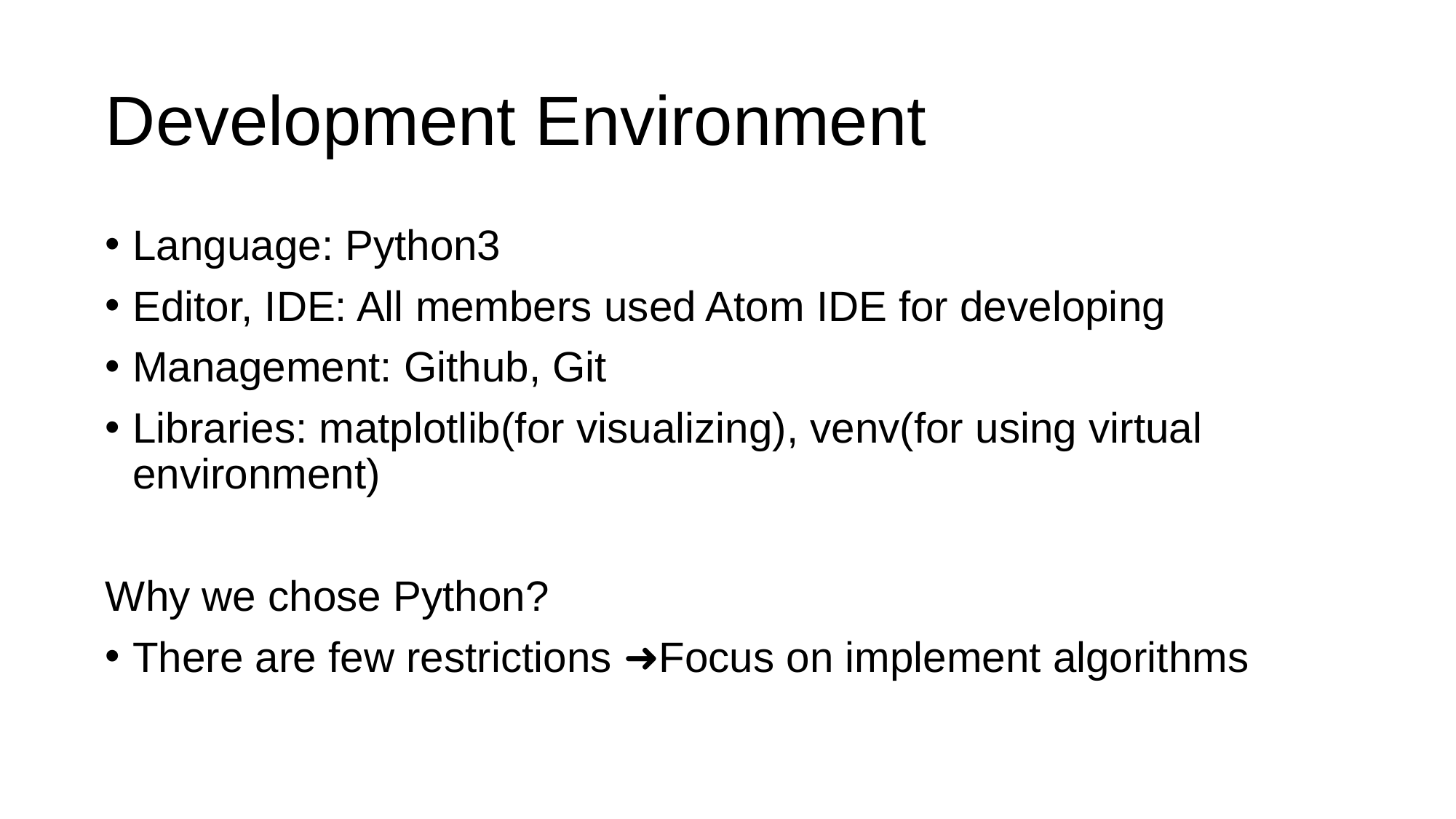

# Development Environment
Language: Python3
Editor, IDE: All members used Atom IDE for developing
Management: Github, Git
Libraries: matplotlib(for visualizing), venv(for using virtual environment)

Why we chose Python?
There are few restrictions ➜Focus on implement algorithms
4